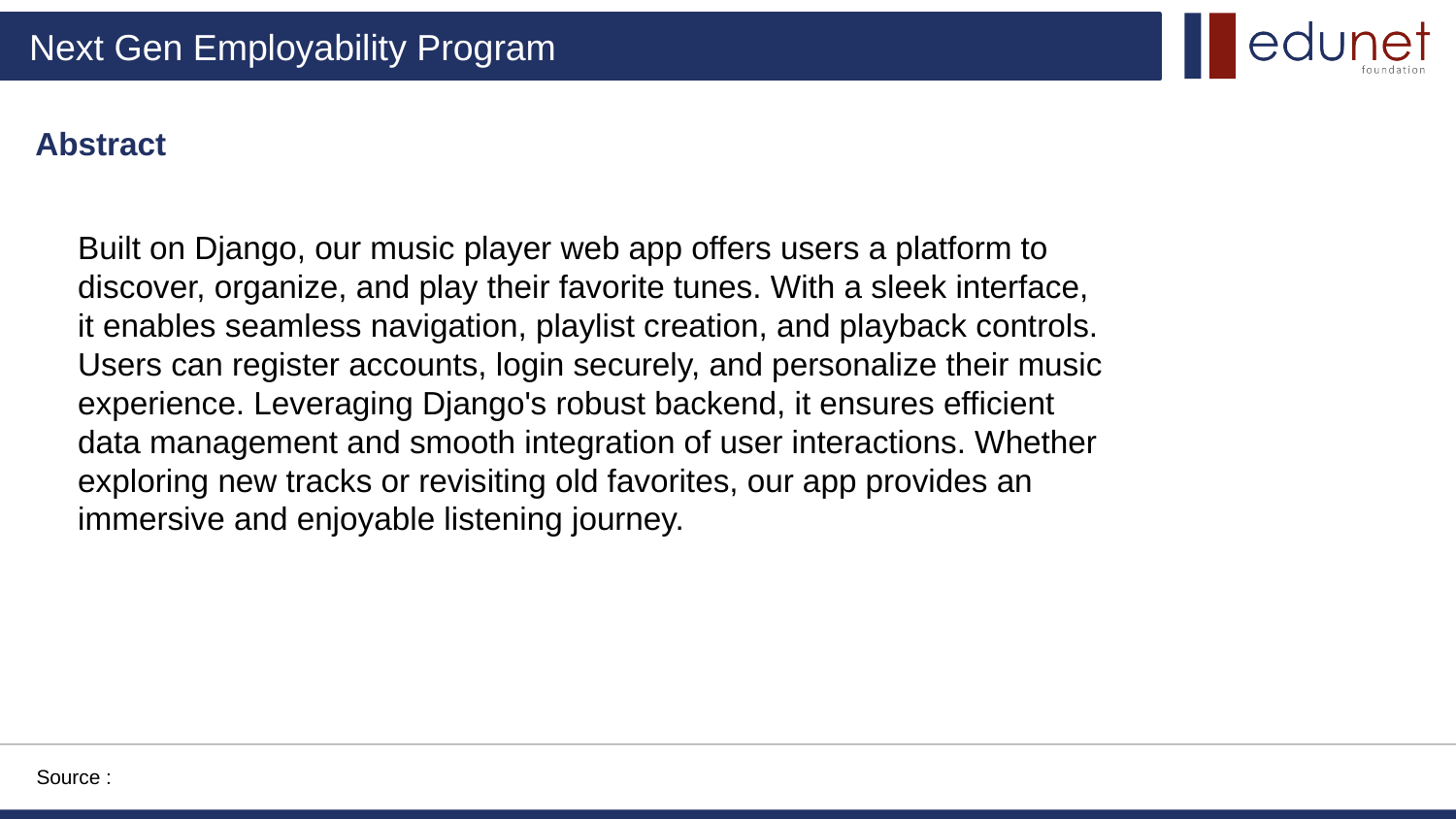

# Abstract
Built on Django, our music player web app offers users a platform to discover, organize, and play their favorite tunes. With a sleek interface, it enables seamless navigation, playlist creation, and playback controls. Users can register accounts, login securely, and personalize their music experience. Leveraging Django's robust backend, it ensures efficient data management and smooth integration of user interactions. Whether exploring new tracks or revisiting old favorites, our app provides an immersive and enjoyable listening journey.
Source :